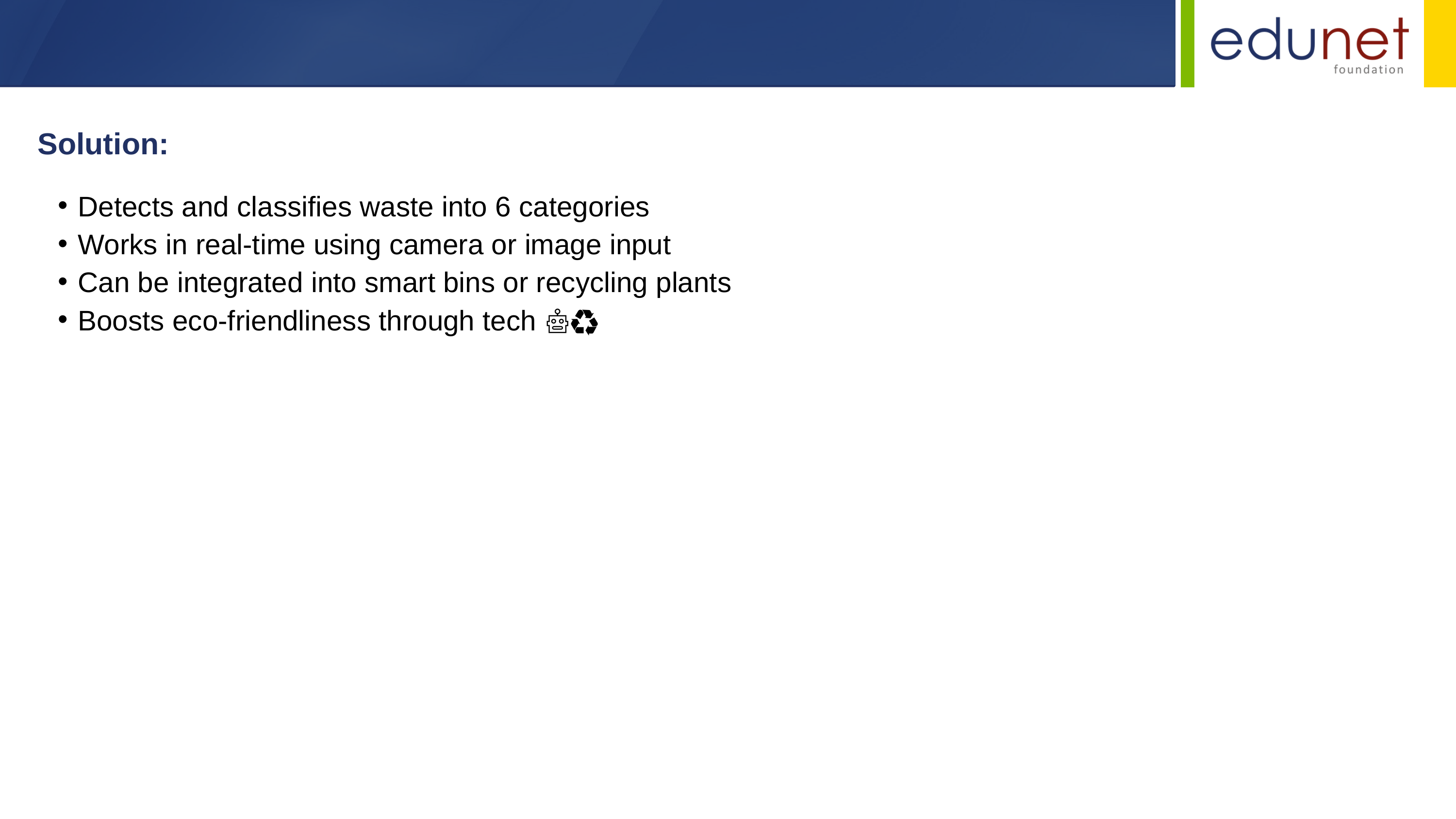

Solution:
Detects and classifies waste into 6 categories
Works in real-time using camera or image input
Can be integrated into smart bins or recycling plants
Boosts eco-friendliness through tech 🤖♻️